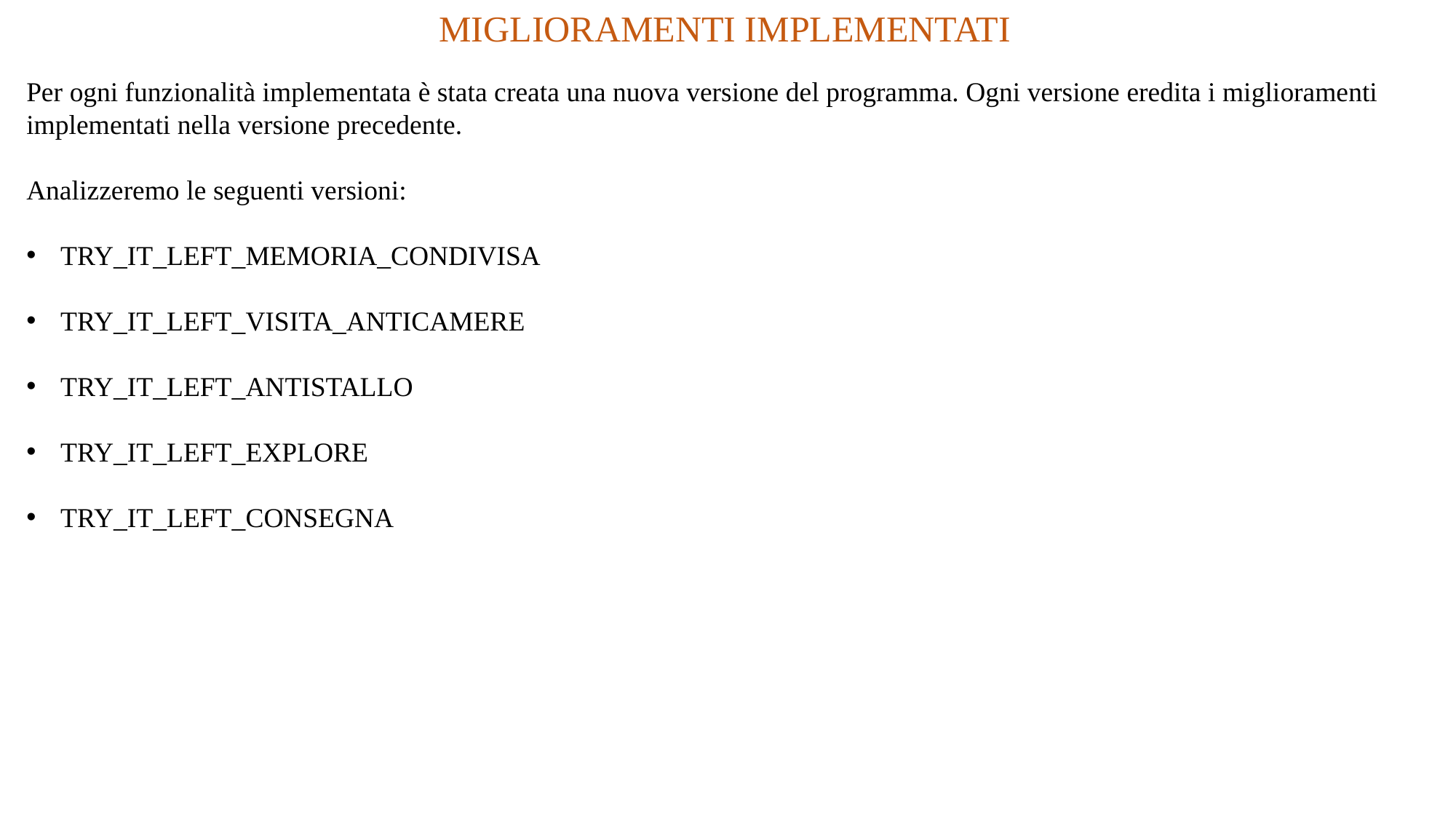

MIGLIORAMENTI IMPLEMENTATI
Per ogni funzionalità implementata è stata creata una nuova versione del programma. Ogni versione eredita i miglioramenti implementati nella versione precedente.

Analizzeremo le seguenti versioni:

TRY_IT_LEFT_MEMORIA_CONDIVISA

TRY_IT_LEFT_VISITA_ANTICAMERE

TRY_IT_LEFT_ANTISTALLO

TRY_IT_LEFT_EXPLORE

TRY_IT_LEFT_CONSEGNA